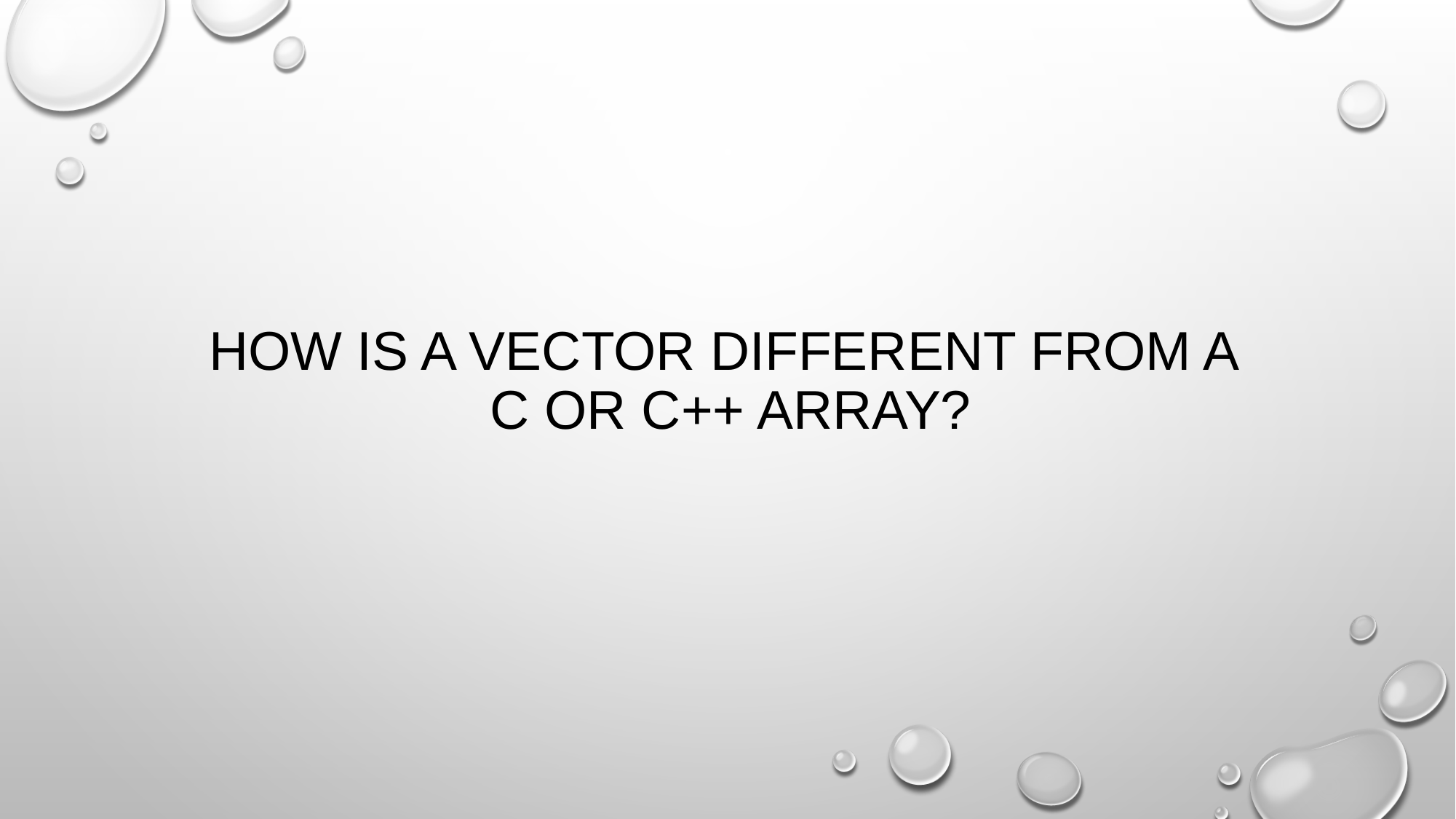

# How is a vector different from a c or C++ array?